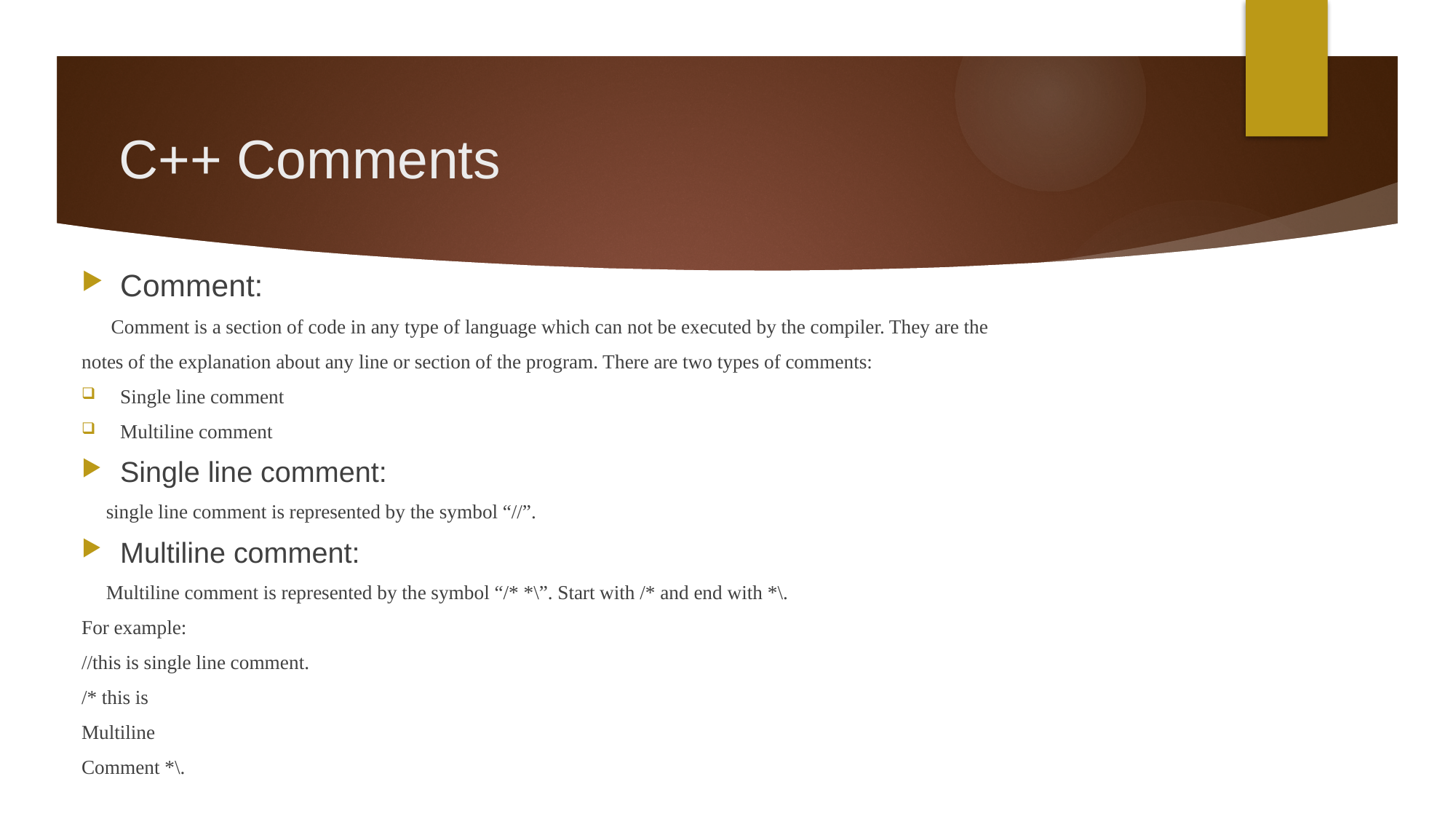

# C++ Comments
Comment:
      Comment is a section of code in any type of language which can not be executed by the compiler. They are the
notes of the explanation about any line or section of the program. There are two types of comments:
Single line comment
Multiline comment
Single line comment:
     single line comment is represented by the symbol “//”.
Multiline comment:
     Multiline comment is represented by the symbol “/* *\”. Start with /* and end with *\.
For example:
//this is single line comment.
/* this is
Multiline
Comment *\.